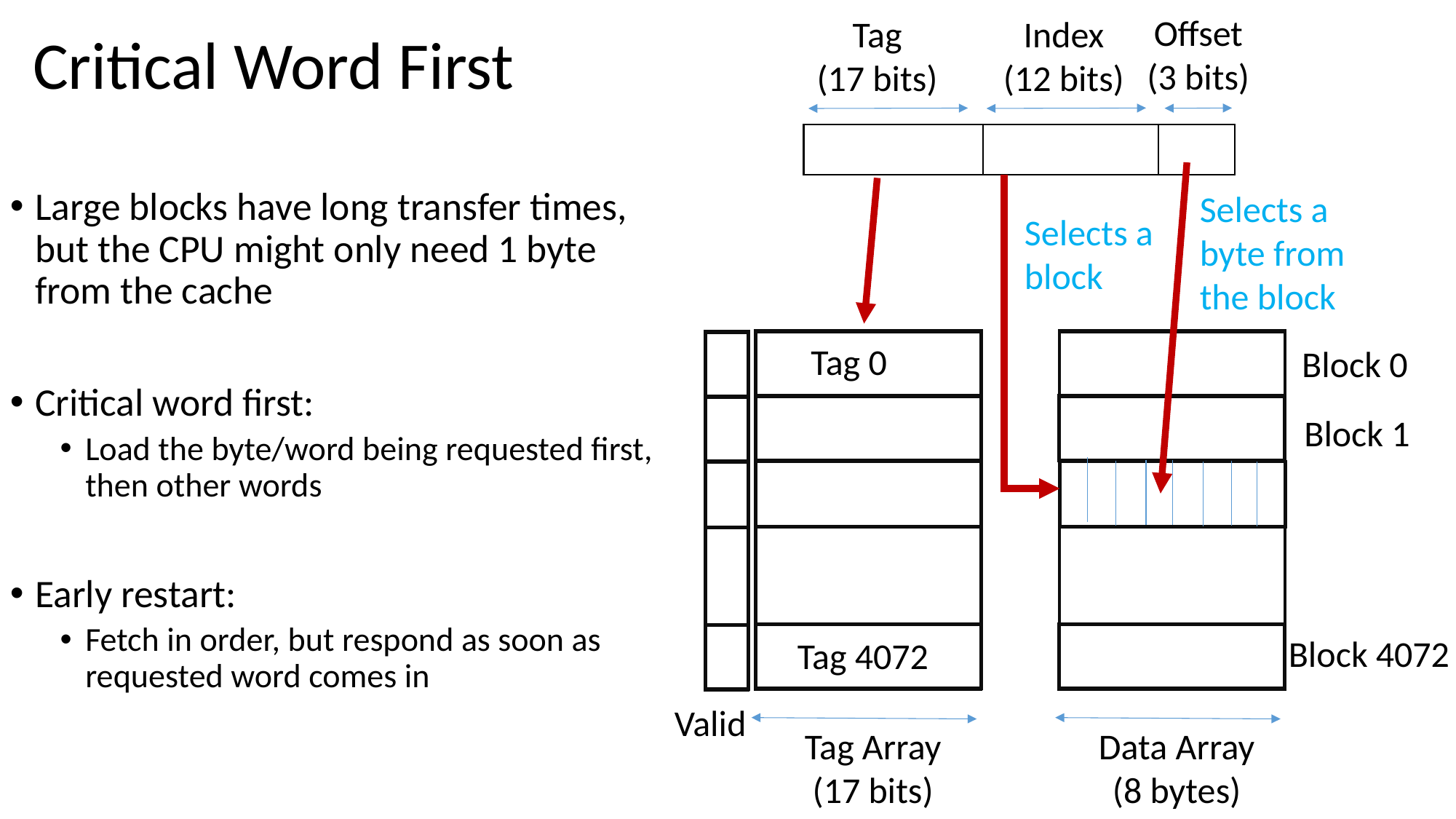

# Critical Word First
Offset
(3 bits)
Tag
(17 bits)
Index
(12 bits)

Large blocks have long transfer times, but the CPU might only need 1 byte from the cache

Critical word first:
Load the byte/word being requested first, then other words

Early restart:
Fetch in order, but respond as soon as requested word comes in
Selects a byte from the block
Selects a block

Tag 0
Block 0

Block 1

Block 4072
Tag 4072
Valid
Tag Array
(17 bits)
Data Array
(8 bytes)